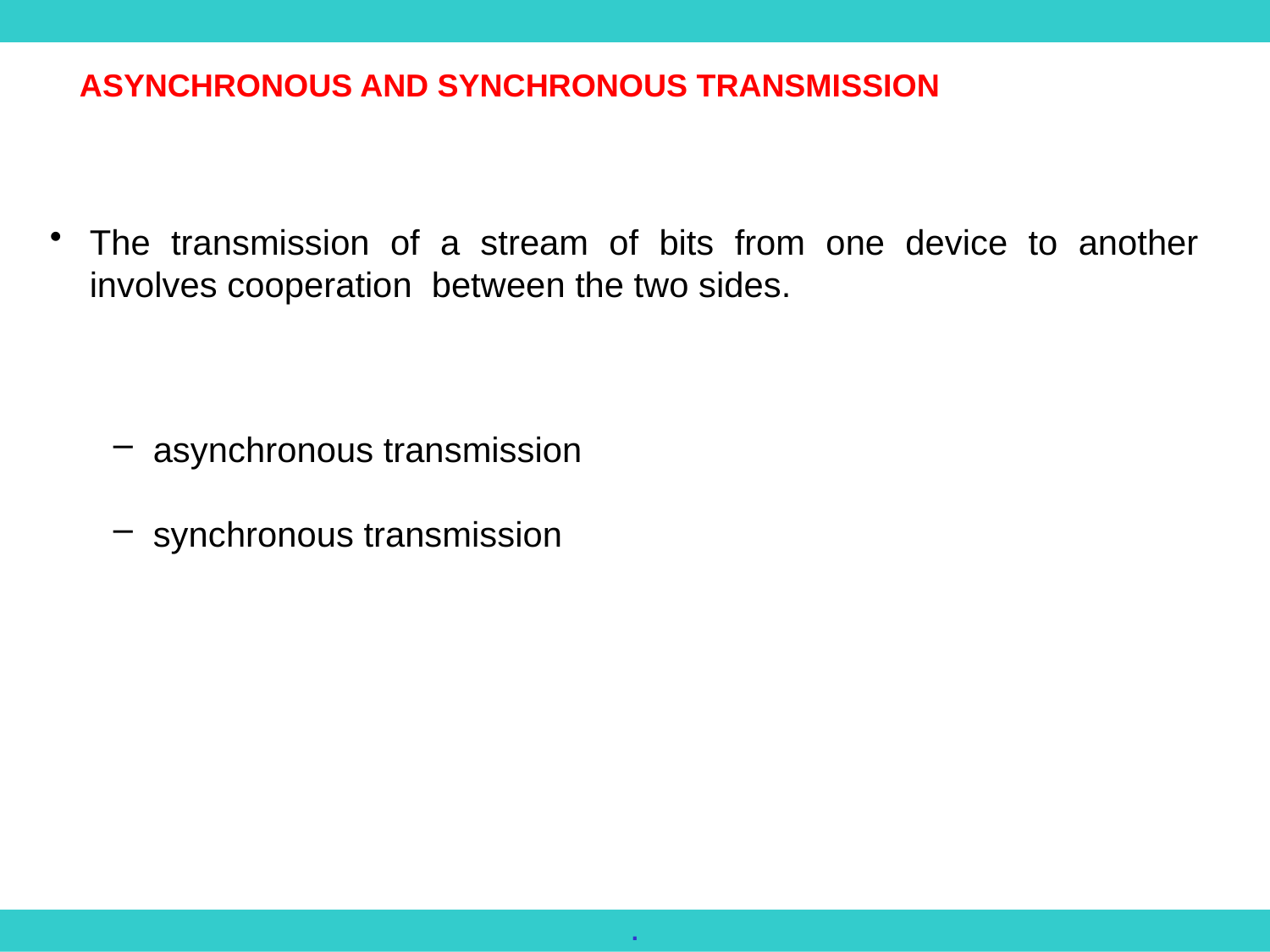

ASYNCHRONOUS AND SYNCHRONOUS TRANSMISSION
The transmission of a stream of bits from one device to another  involves cooperation  between the two sides.

asynchronous transmission

synchronous transmission

.